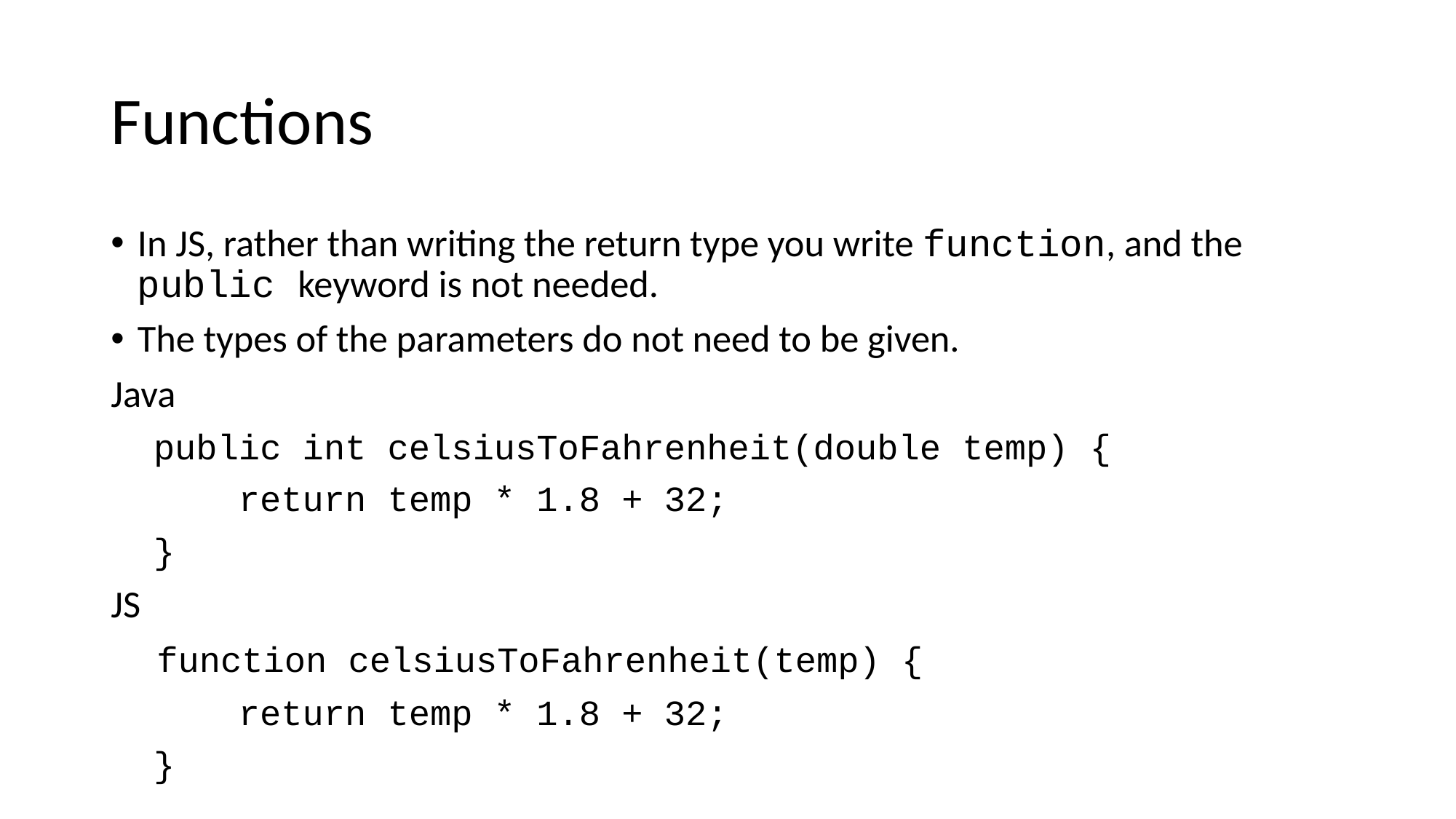

# Functions
In JS, rather than writing the return type you write function, and the public keyword is not needed.
The types of the parameters do not need to be given.
Java
  public int celsiusToFahrenheit(double temp) {
      return temp * 1.8 + 32;
  }
JS
  function celsiusToFahrenheit(temp) {
      return temp * 1.8 + 32;
  }